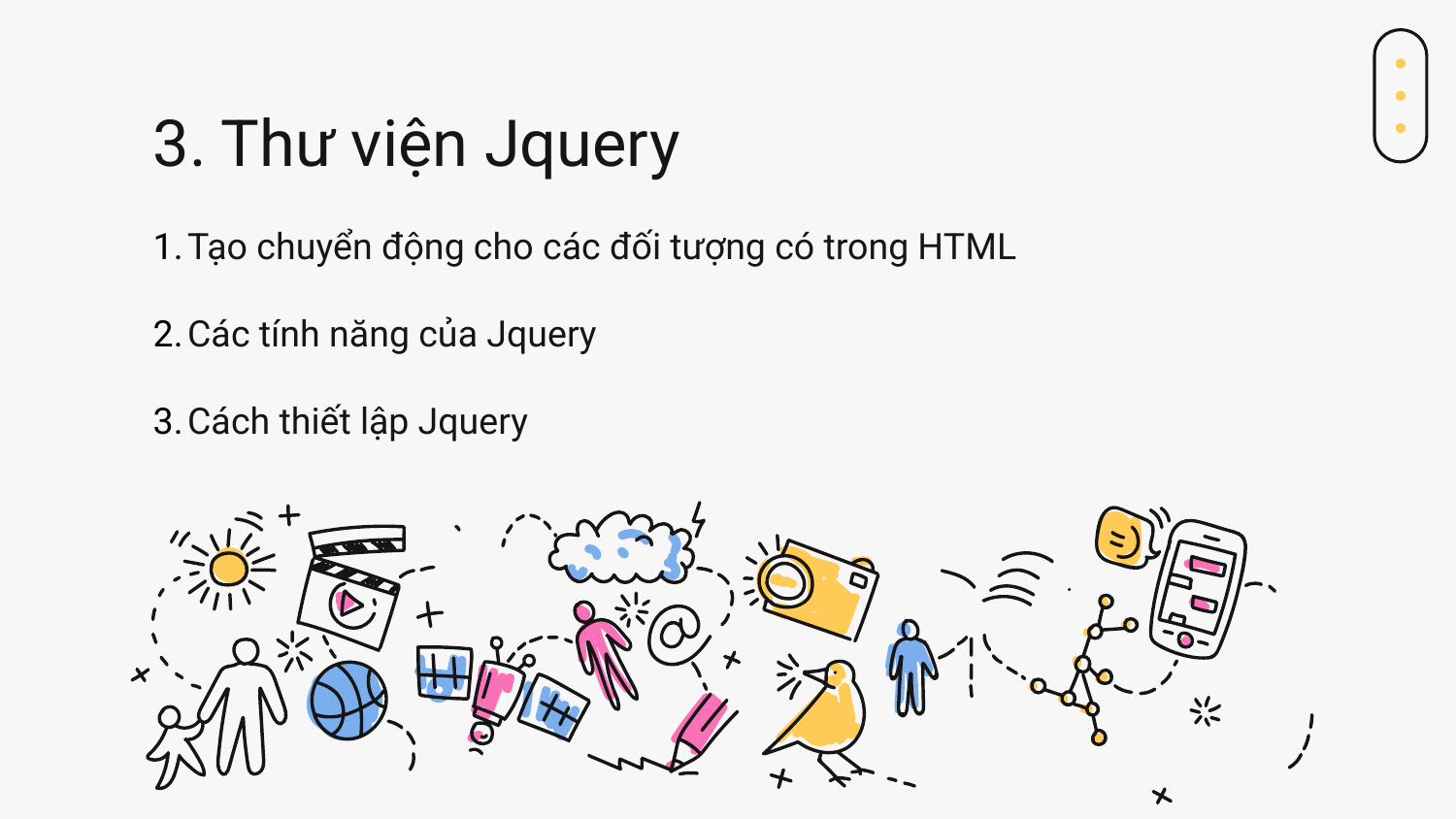

3. Thư viện Jquery
Tạo chuyển động cho các đối tượng có trong HTML
Các tính năng của Jquery
Cách thiết lập Jquery